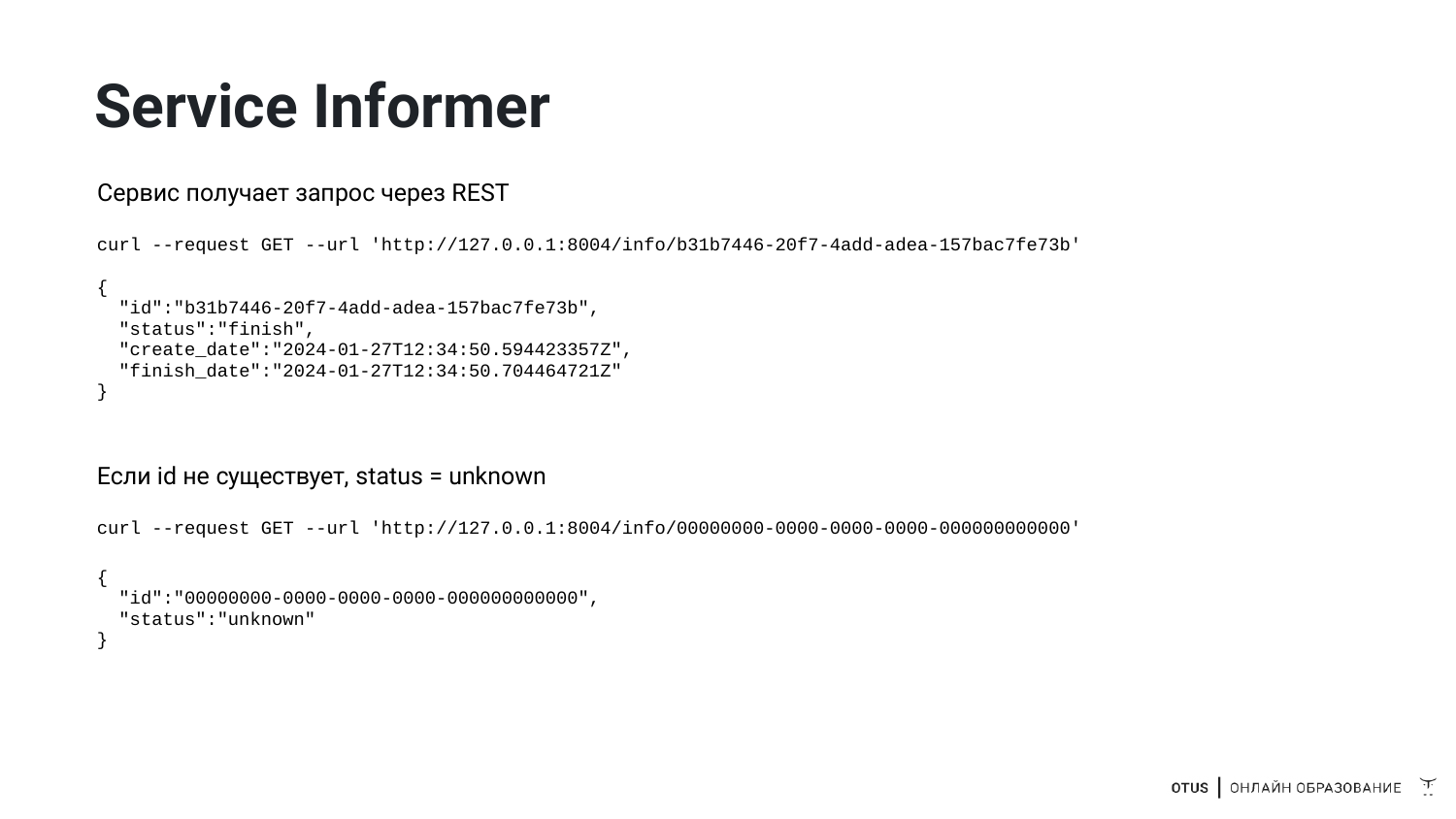

# Service Informer
Сервис получает запрос через REST
curl --request GET --url 'http://127.0.0.1:8004/info/b31b7446-20f7-4add-adea-157bac7fe73b'
{
  "id":"b31b7446-20f7-4add-adea-157bac7fe73b",
  "status":"finish",
  "create_date":"2024-01-27T12:34:50.594423357Z",
  "finish_date":"2024-01-27T12:34:50.704464721Z"
}
Если id не существует, status = unknown
curl --request GET --url 'http://127.0.0.1:8004/info/00000000-0000-0000-0000-000000000000'
{
  "id":"00000000-0000-0000-0000-000000000000",
  "status":"unknown"
}